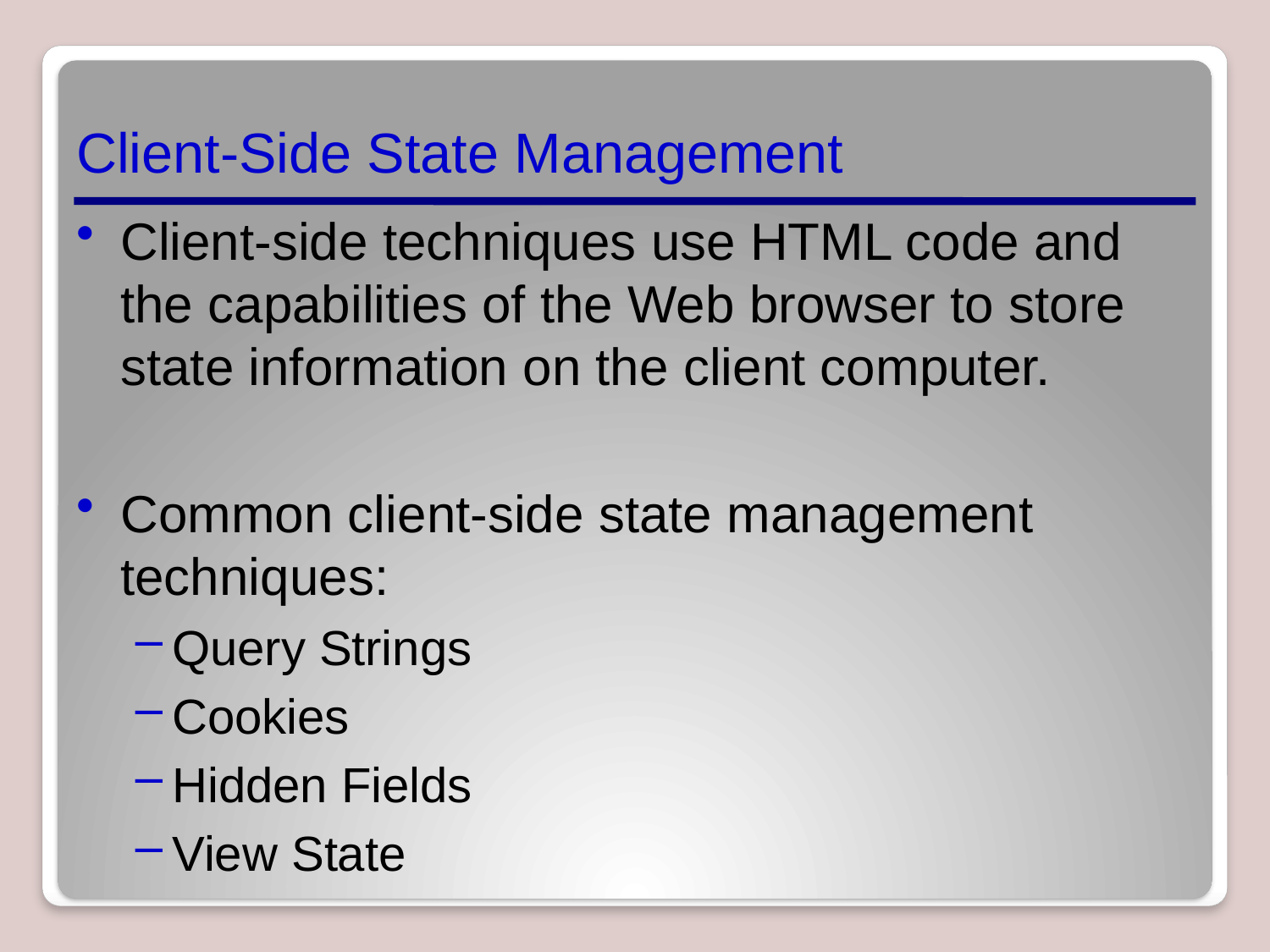

# Client-Side State Management
Client-side techniques use HTML code and the capabilities of the Web browser to store state information on the client computer.

Common client-side state management techniques:
Query Strings
Cookies
Hidden Fields
View State